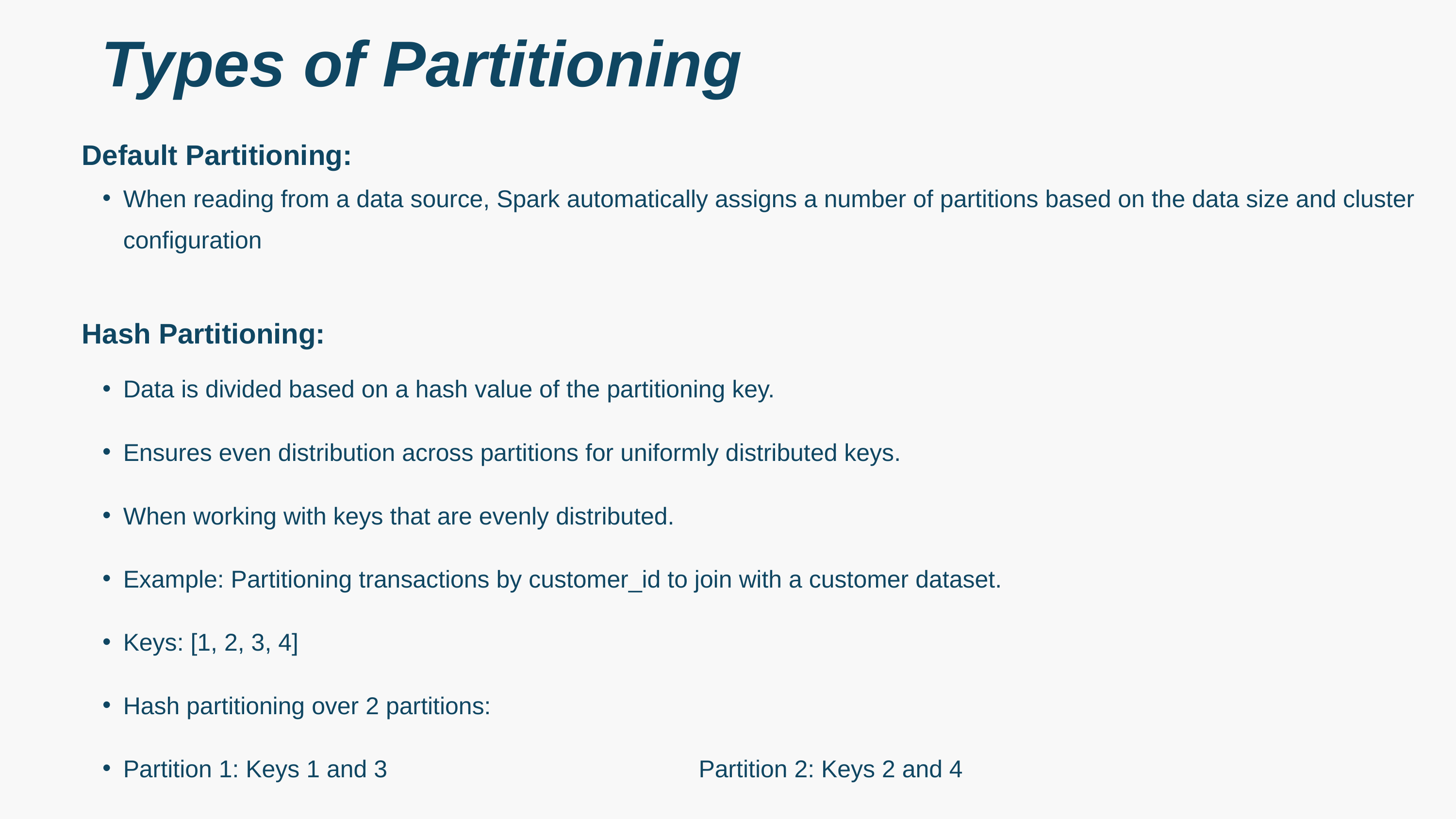

Types of Partitioning
Default Partitioning:
When reading from a data source, Spark automatically assigns a number of partitions based on the data size and cluster configuration

Hash Partitioning:
Data is divided based on a hash value of the partitioning key.
Ensures even distribution across partitions for uniformly distributed keys.
When working with keys that are evenly distributed.
Example: Partitioning transactions by customer_id to join with a customer dataset.
Keys: [1, 2, 3, 4]
Hash partitioning over 2 partitions:
Partition 1: Keys 1 and 3                                              Partition 2: Keys 2 and 4